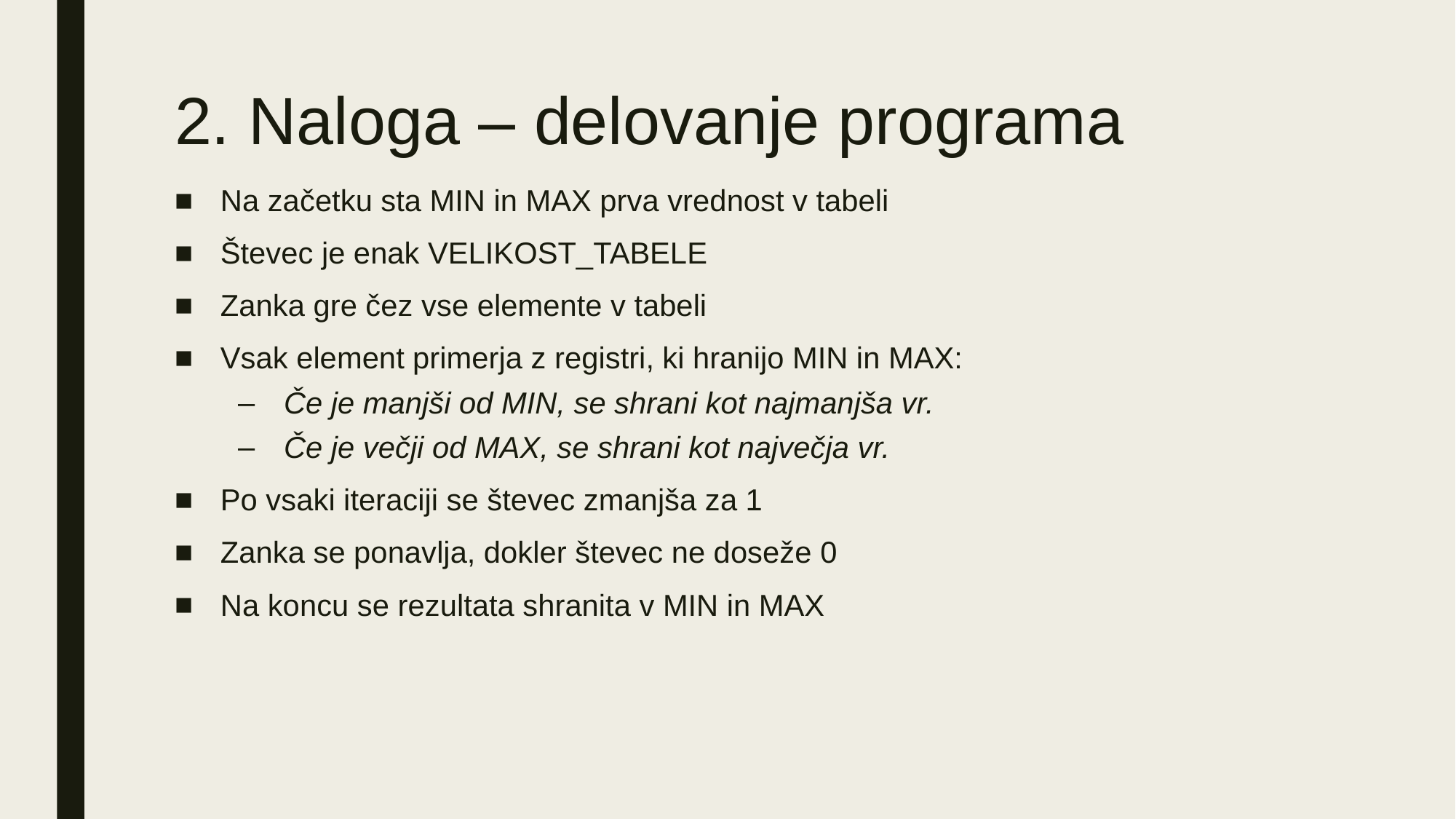

# 2. Naloga – delovanje programa
Na začetku sta MIN in MAX prva vrednost v tabeli
Števec je enak VELIKOST_TABELE
Zanka gre čez vse elemente v tabeli
Vsak element primerja z registri, ki hranijo MIN in MAX:
Če je manjši od MIN, se shrani kot najmanjša vr.
Če je večji od MAX, se shrani kot največja vr.
Po vsaki iteraciji se števec zmanjša za 1
Zanka se ponavlja, dokler števec ne doseže 0
Na koncu se rezultata shranita v MIN in MAX